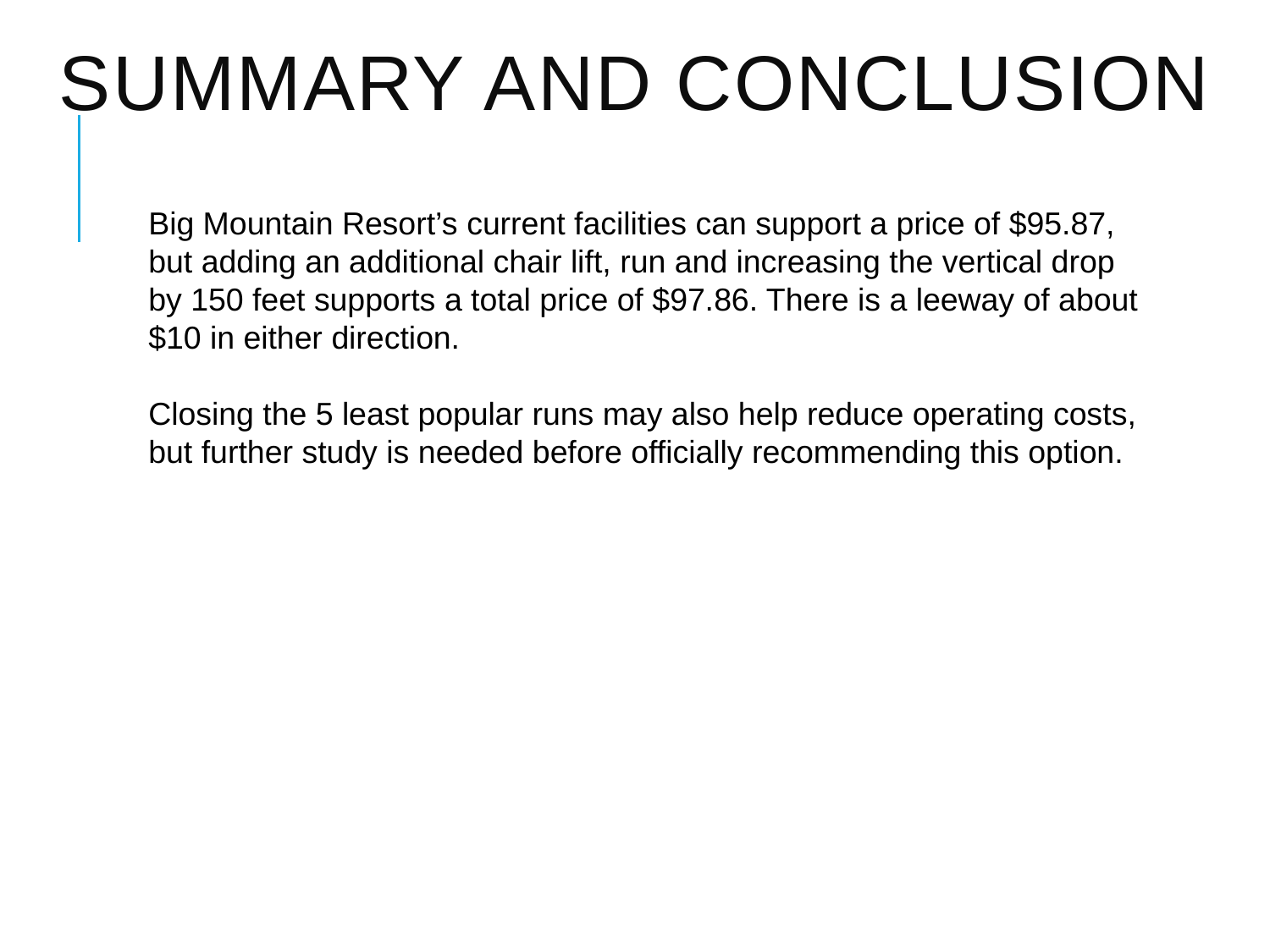

# Summary and Conclusion
Big Mountain Resort’s current facilities can support a price of $95.87, but adding an additional chair lift, run and increasing the vertical drop by 150 feet supports a total price of $97.86. There is a leeway of about $10 in either direction.

Closing the 5 least popular runs may also help reduce operating costs, but further study is needed before officially recommending this option.